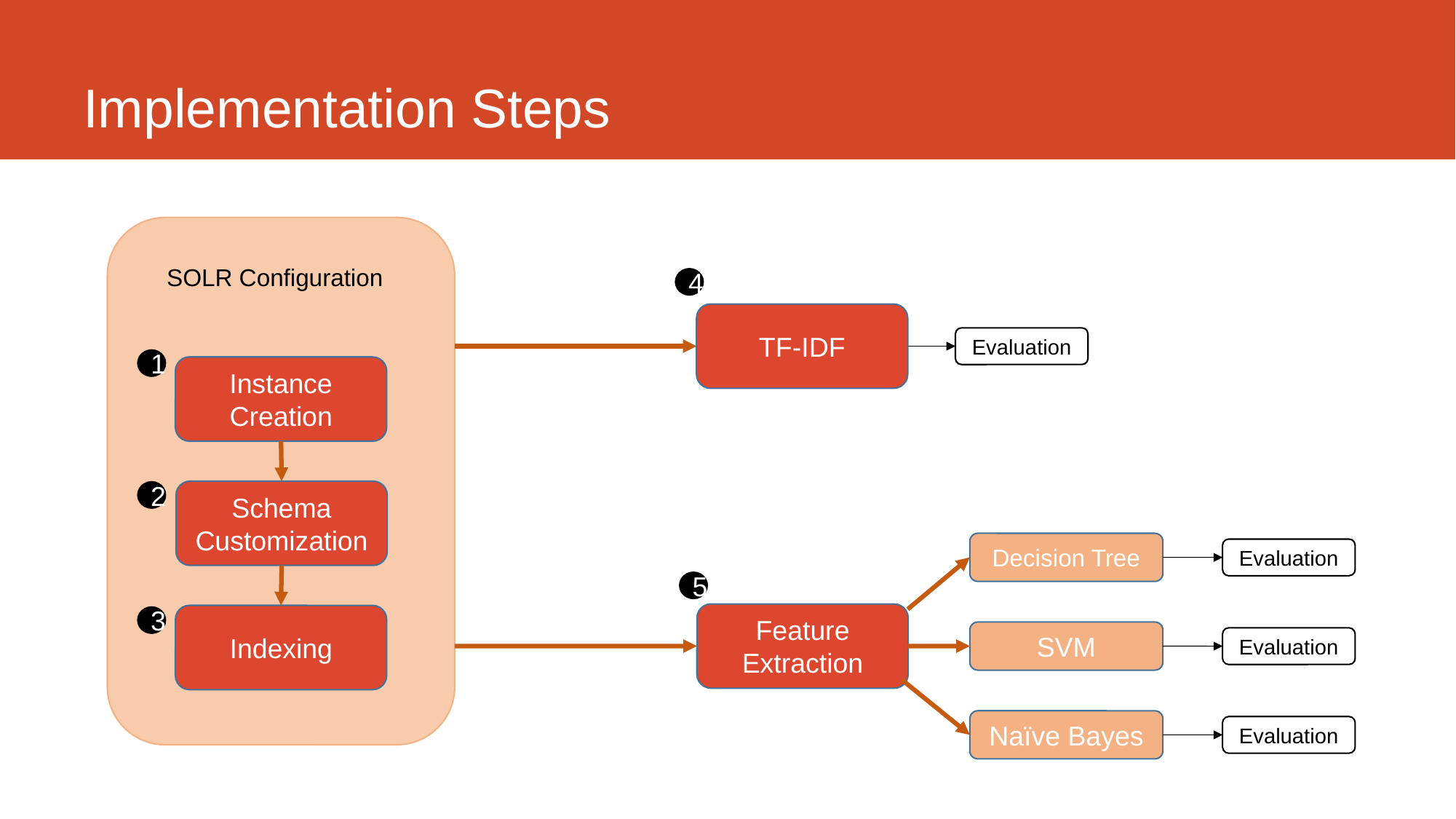

# Implementation Steps

SOLR Configuration
4
TF-IDF
Evaluation
1
Instance Creation
Schema Customization
2
Decision Tree
Evaluation
5
Feature Extraction
Indexing
3
SVM
Evaluation
Naïve Bayes
Evaluation